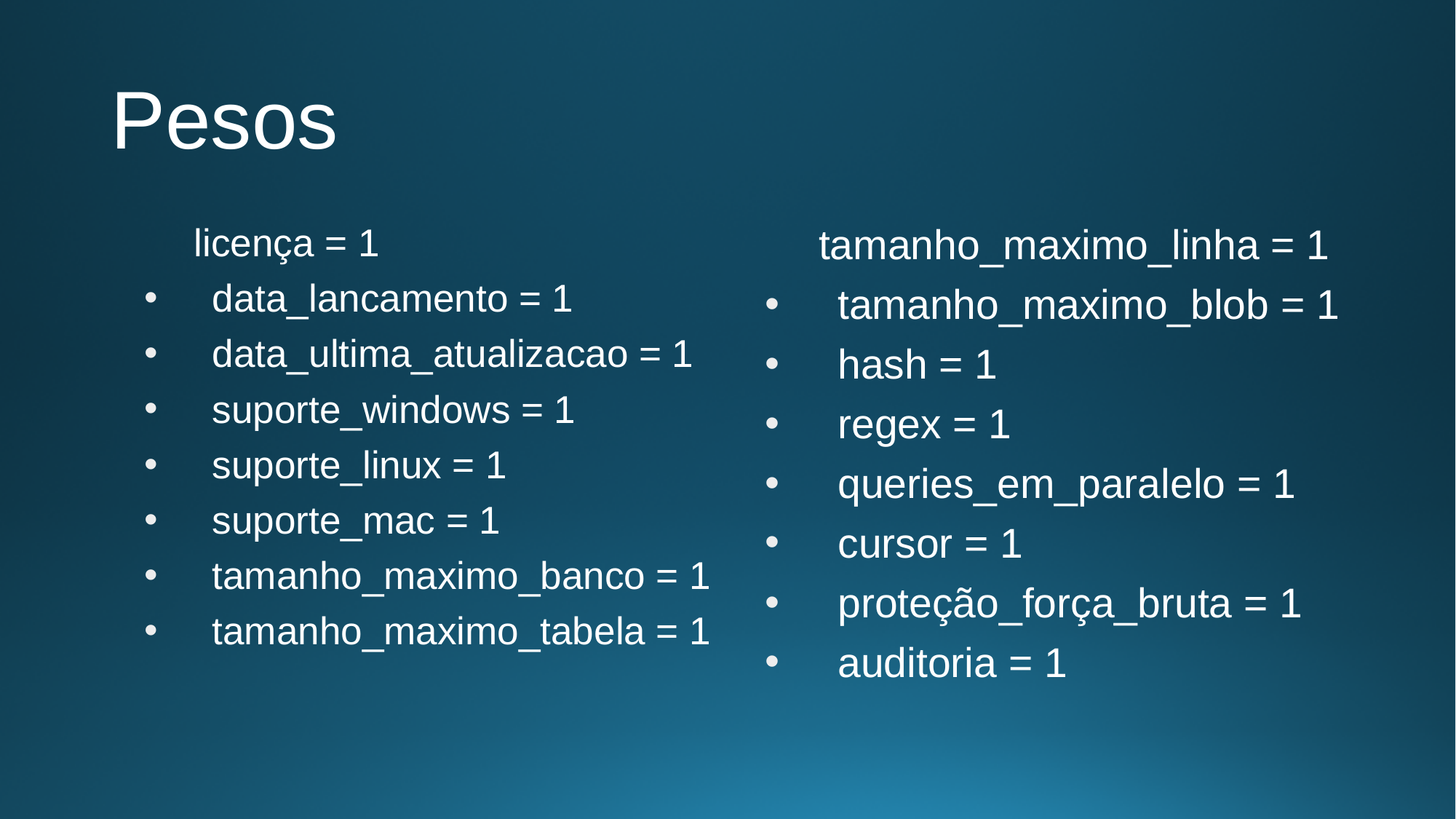

# Pesos
licença = 1
    data_lancamento = 1
    data_ultima_atualizacao = 1
    suporte_windows = 1
    suporte_linux = 1
    suporte_mac = 1
    tamanho_maximo_banco = 1
    tamanho_maximo_tabela = 1

tamanho_maximo_linha = 1
    tamanho_maximo_blob = 1
    hash = 1
    regex = 1
    queries_em_paralelo = 1
    cursor = 1
    proteção_força_bruta = 1
    auditoria = 1